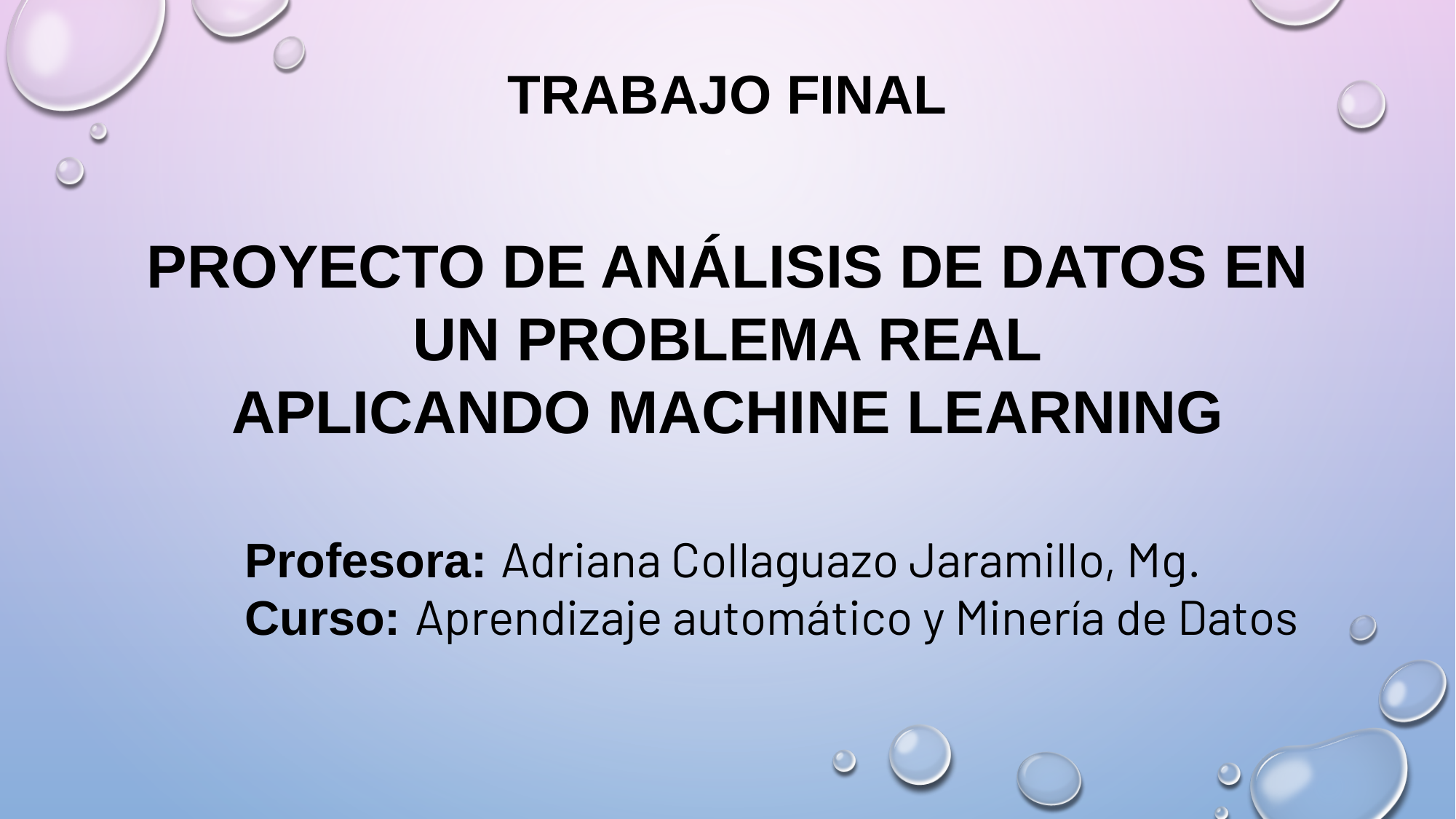

# Trabajo final
PROYECTO DE ANÁLISIS DE DATOS EN UN PROBLEMA REAL
APLICANDO MACHINE LEARNING
Profesora: Adriana Collaguazo Jaramillo, Mg.
Curso: Aprendizaje automático y Minería de Datos